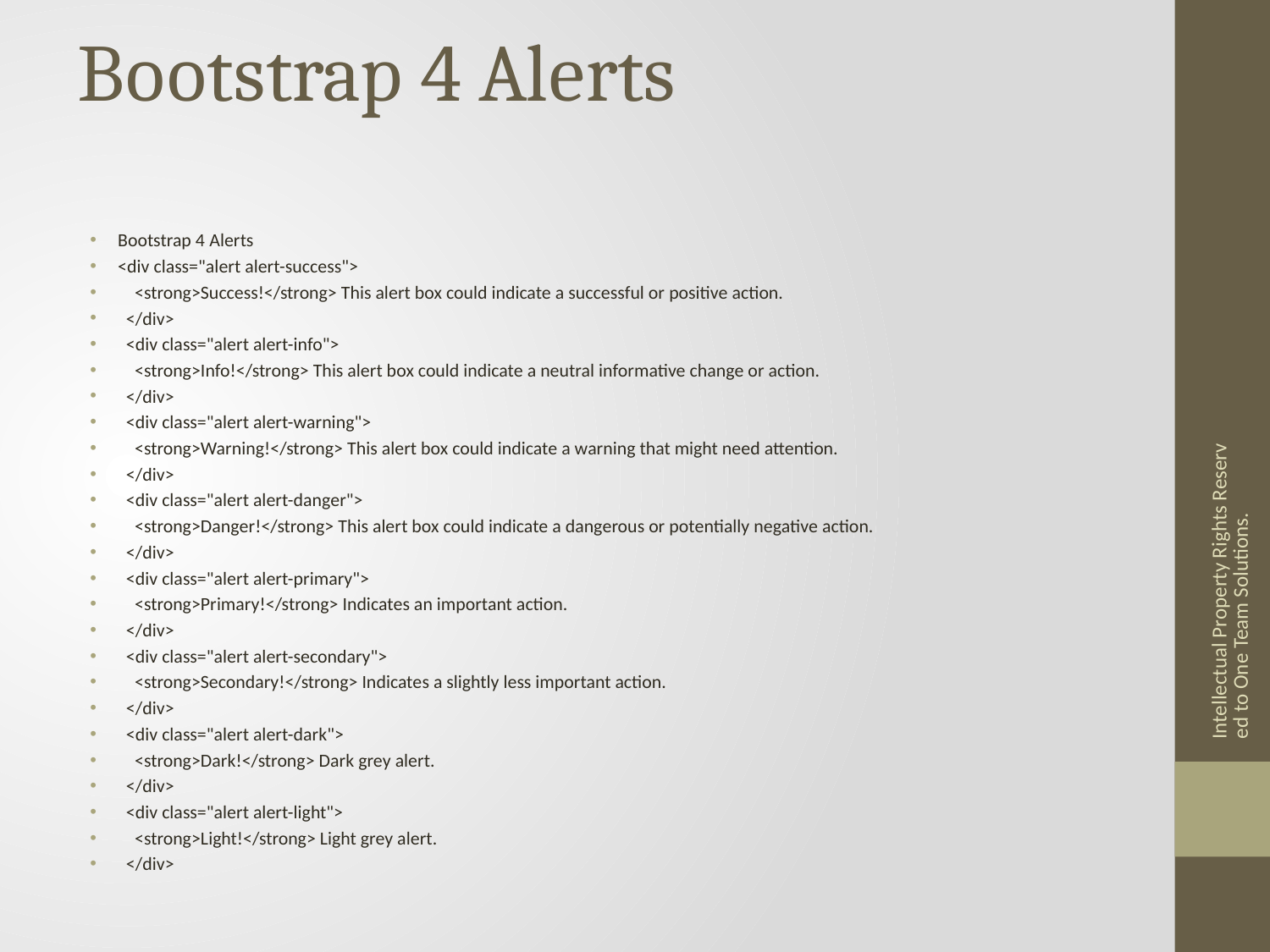

# Bootstrap 4 Alerts
Bootstrap 4 Alerts
<div class="alert alert-success">
    <strong>Success!</strong> This alert box could indicate a successful or positive action.
  </div>
  <div class="alert alert-info">
    <strong>Info!</strong> This alert box could indicate a neutral informative change or action.
  </div>
  <div class="alert alert-warning">
    <strong>Warning!</strong> This alert box could indicate a warning that might need attention.
  </div>
  <div class="alert alert-danger">
    <strong>Danger!</strong> This alert box could indicate a dangerous or potentially negative action.
  </div>
  <div class="alert alert-primary">
    <strong>Primary!</strong> Indicates an important action.
  </div>
  <div class="alert alert-secondary">
    <strong>Secondary!</strong> Indicates a slightly less important action.
  </div>
  <div class="alert alert-dark">
    <strong>Dark!</strong> Dark grey alert.
  </div>
  <div class="alert alert-light">
    <strong>Light!</strong> Light grey alert.
  </div>
Intellectual Property Rights Reserved to One Team Solutions.